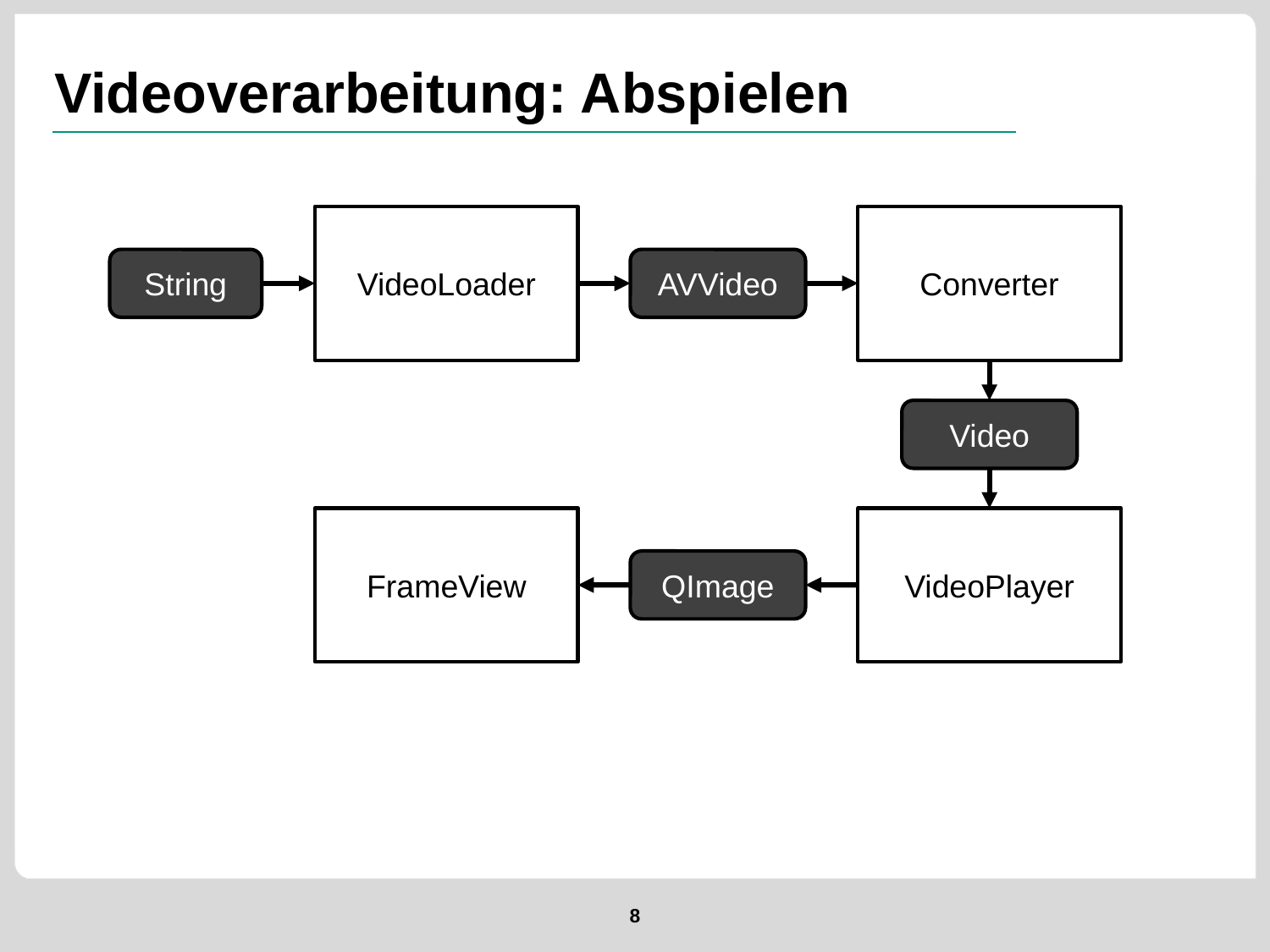

# Videoverarbeitung: Abspielen
VideoLoader
Converter
String
AVVideo
Video
FrameView
VideoPlayer
QImage